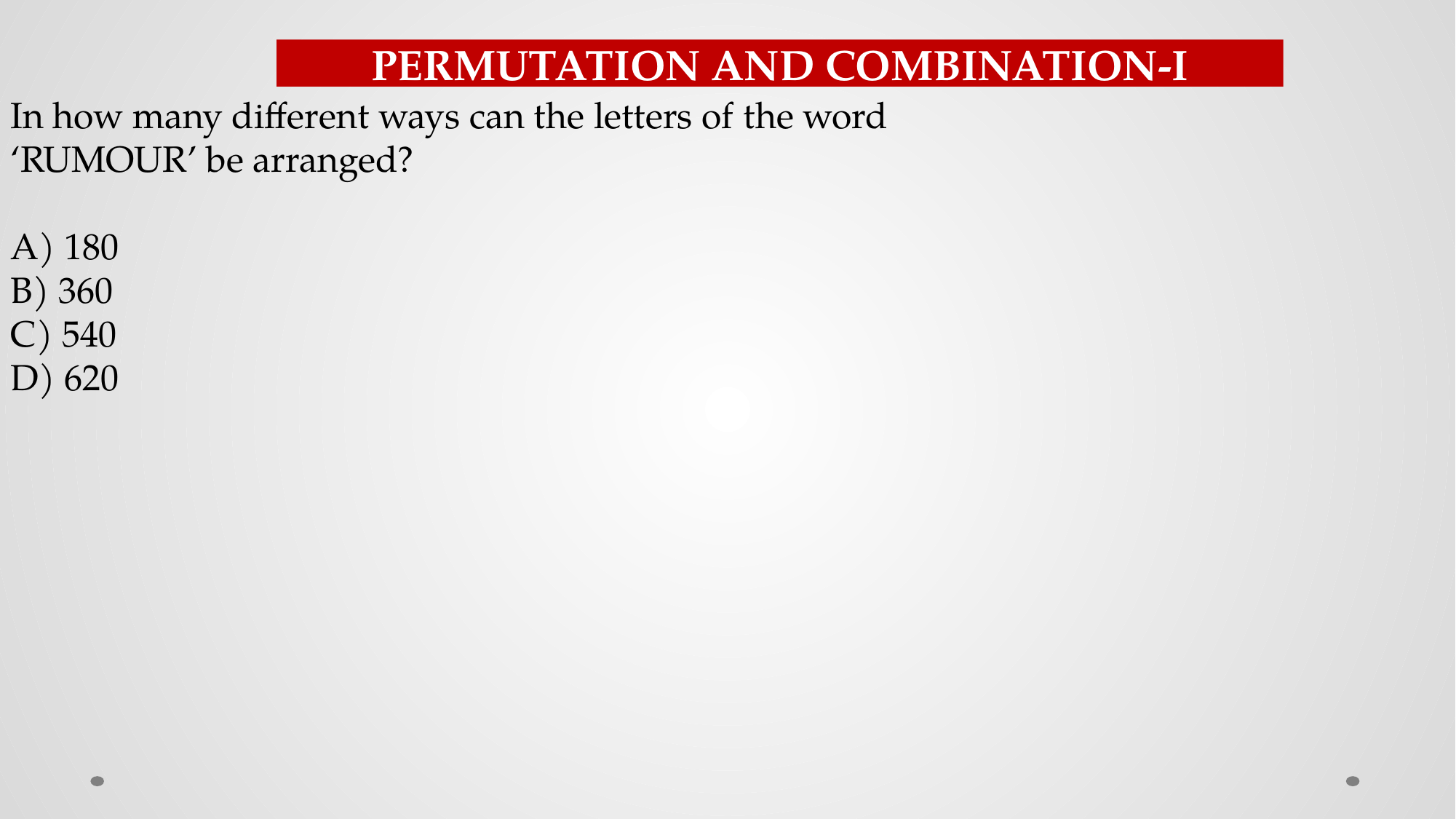

PERMUTATION AND COMBINATION-I
In how many different ways can the letters of the word
‘RUMOUR’ be arranged?

A) 180
B) 360
C) 540
D) 620